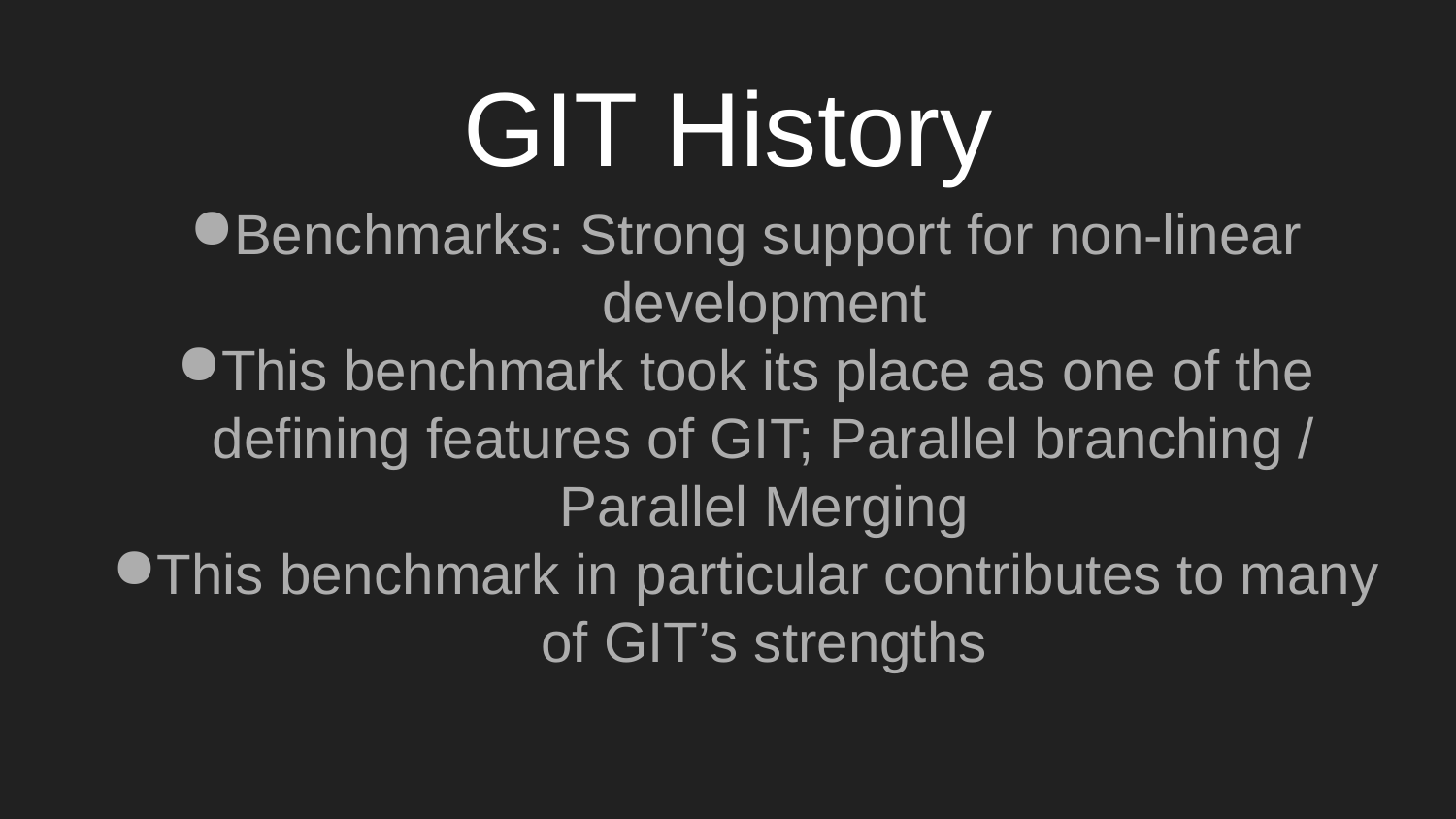

# GIT History
Benchmarks: Strong support for non-linear development
This benchmark took its place as one of the defining features of GIT; Parallel branching / Parallel Merging
This benchmark in particular contributes to many of GIT’s strengths